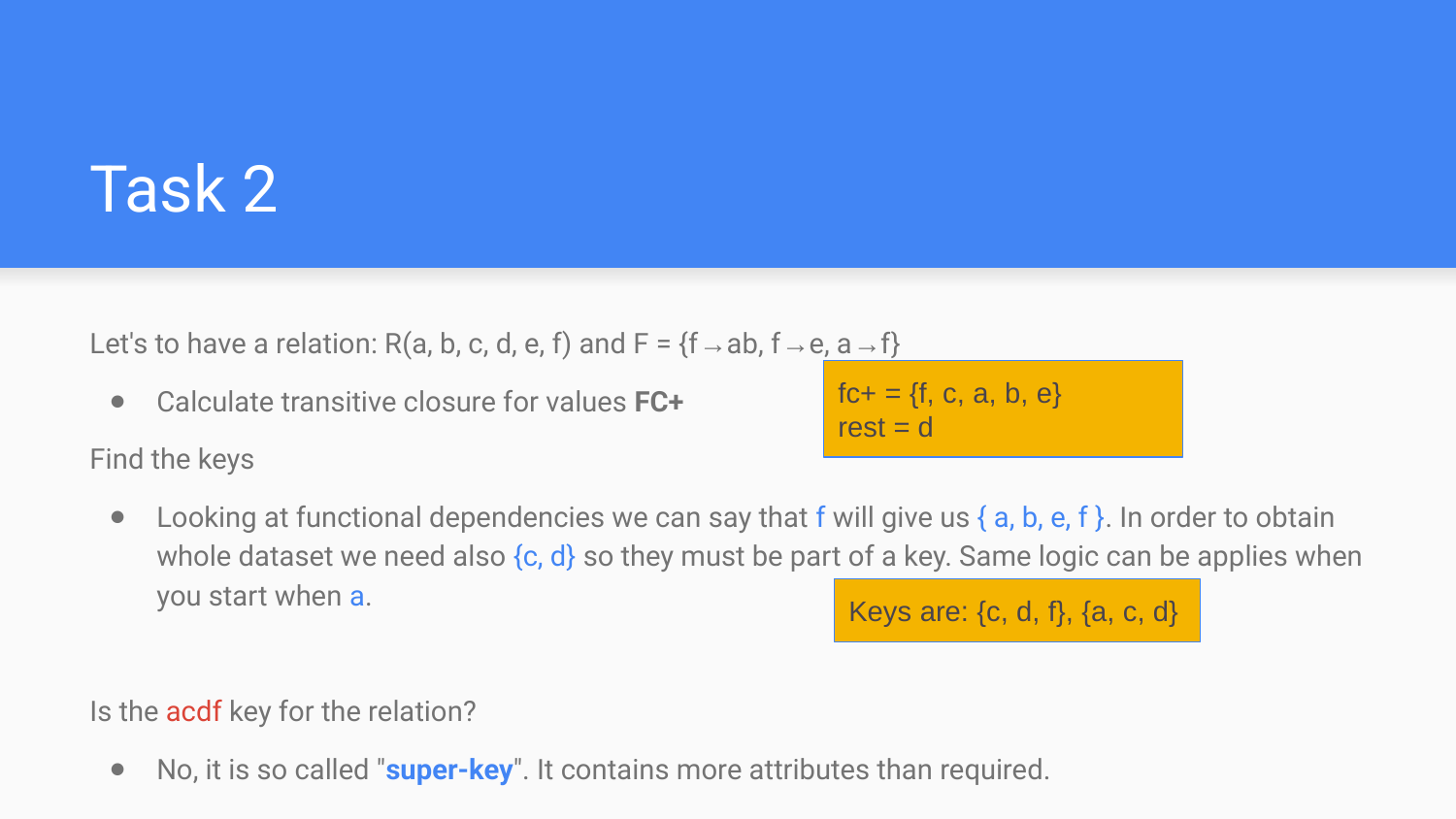

# Task 2
Let's to have a relation: R(a, b, c, d, e, f) and F = {f→ab, f→e, a→f}
Calculate transitive closure for values FC+
Find the keys
Looking at functional dependencies we can say that f will give us { a, b, e, f }. In order to obtain whole dataset we need also {c, d} so they must be part of a key. Same logic can be applies when you start when a.

Is the acdf key for the relation?
No, it is so called "super-key". It contains more attributes than required.
fc+ = {f, c, a, b, e}
rest = d
Keys are: {c, d, f}, {a, c, d}